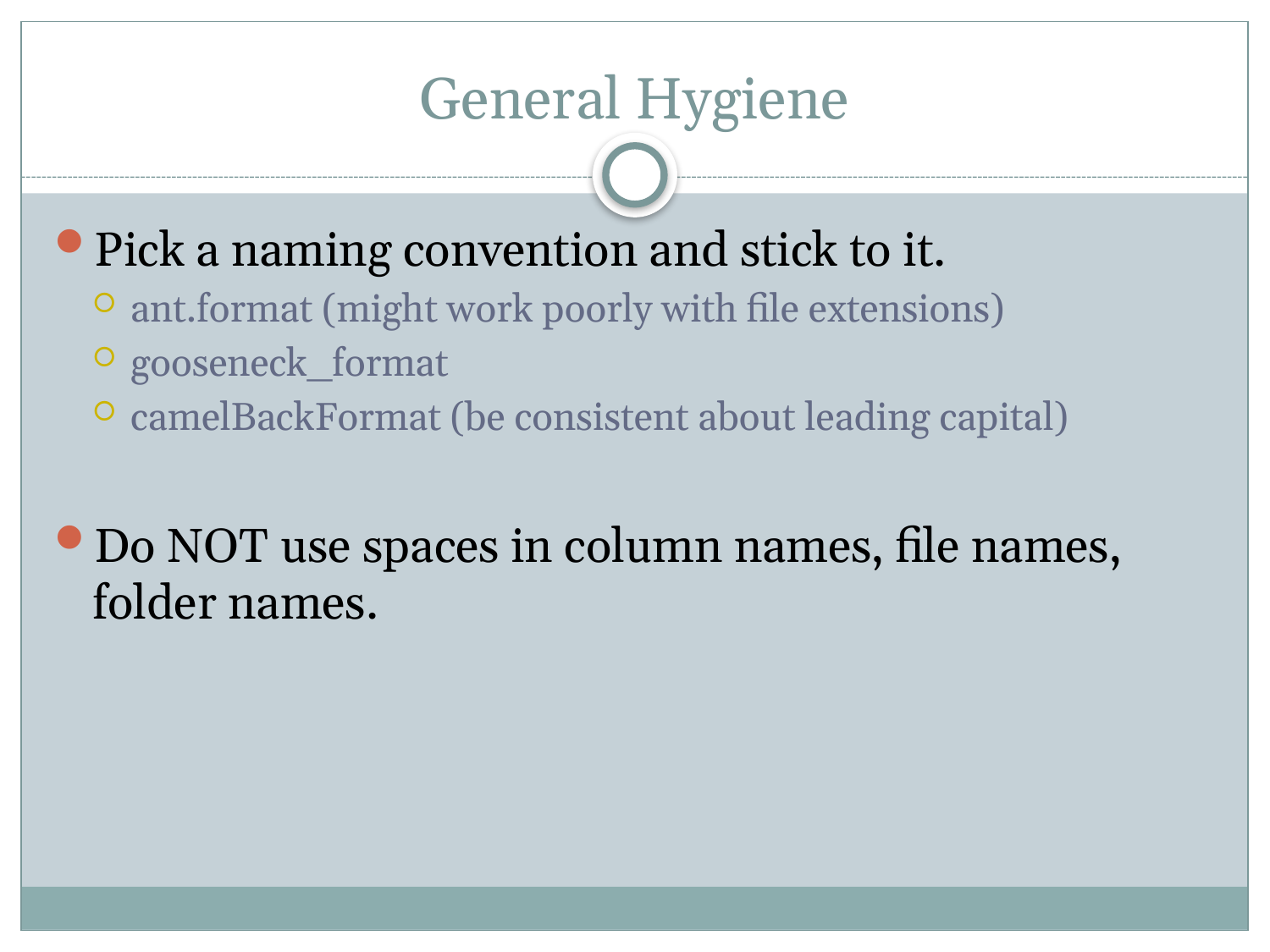

# General Hygiene
Pick a naming convention and stick to it.
ant.format (might work poorly with file extensions)
gooseneck_format
camelBackFormat (be consistent about leading capital)

Do NOT use spaces in column names, file names, folder names.